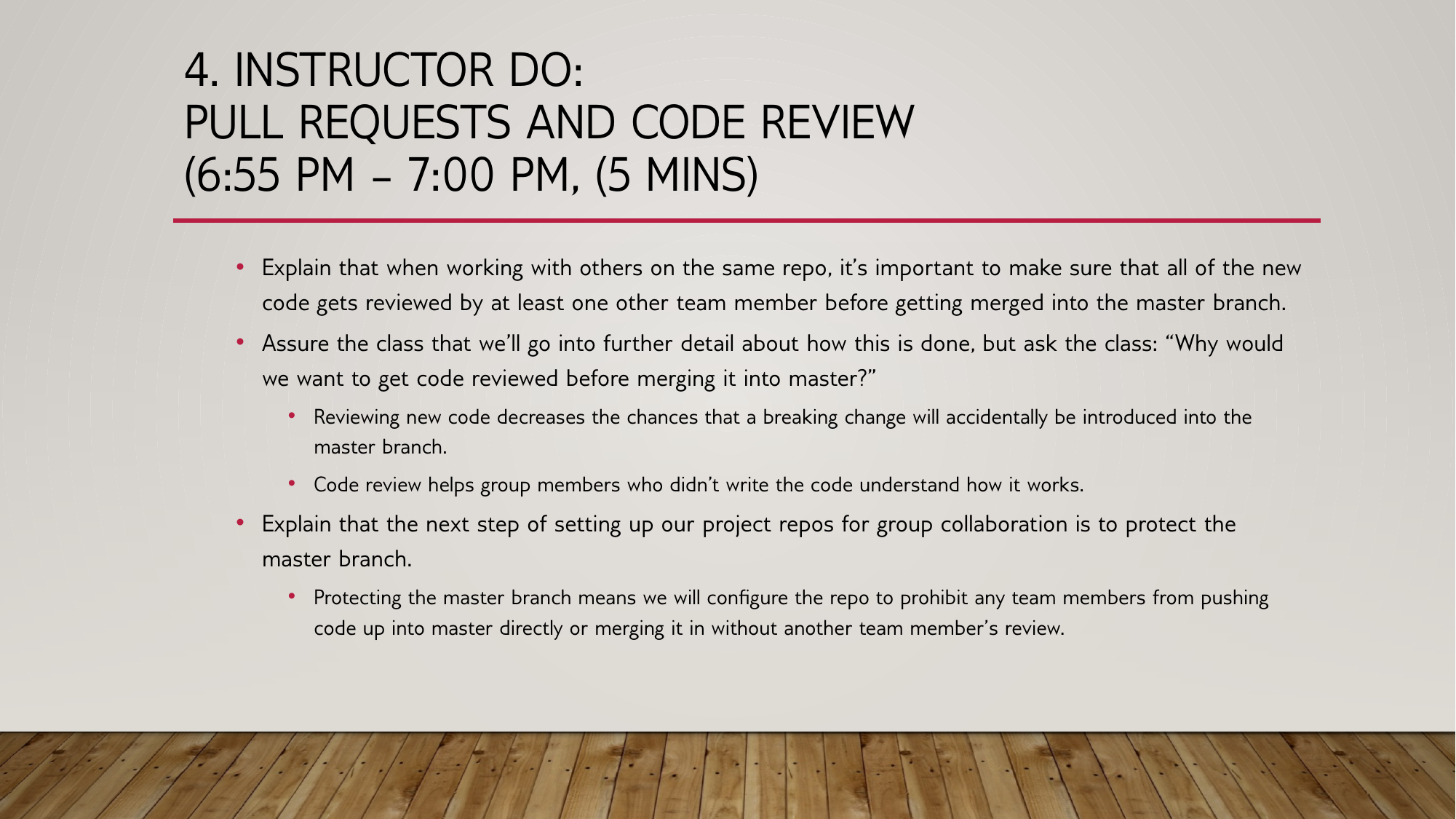

# 4. Instructor Do: Pull Requests and Code Review (6:55 PM – 7:00 PM, (5 mins)
Explain that when working with others on the same repo, it’s important to make sure that all of the new code gets reviewed by at least one other team member before getting merged into the master branch.
Assure the class that we’ll go into further detail about how this is done, but ask the class: “Why would we want to get code reviewed before merging it into master?”
Reviewing new code decreases the chances that a breaking change will accidentally be introduced into the master branch.
Code review helps group members who didn’t write the code understand how it works.
Explain that the next step of setting up our project repos for group collaboration is to protect the master branch.
Protecting the master branch means we will configure the repo to prohibit any team members from pushing code up into master directly or merging it in without another team member’s review.